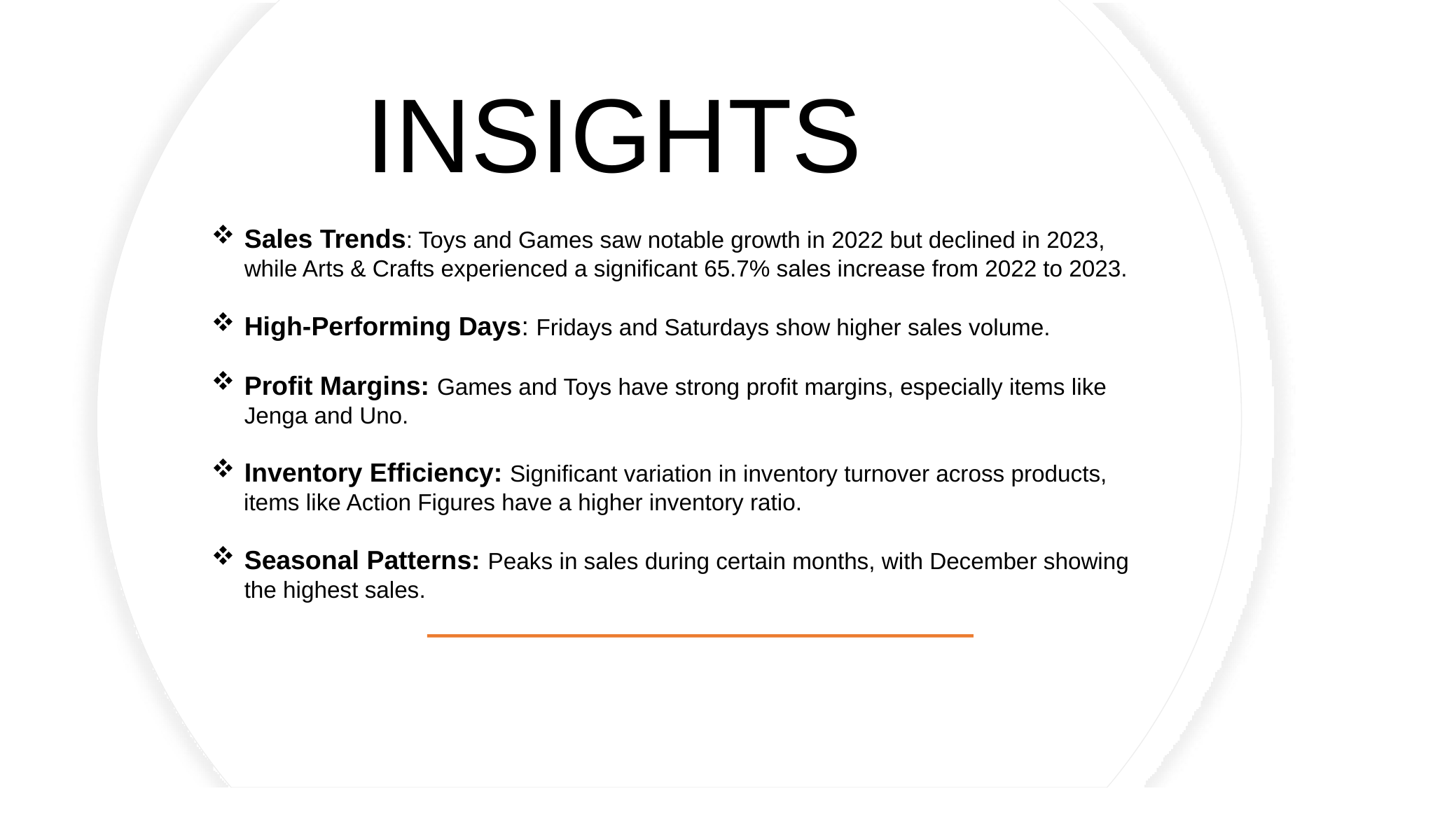

# INSIGHTS
Sales Trends: Toys and Games saw notable growth in 2022 but declined in 2023, while Arts & Crafts experienced a significant 65.7% sales increase from 2022 to 2023.

High-Performing Days: Fridays and Saturdays show higher sales volume.

Profit Margins: Games and Toys have strong profit margins, especially items like Jenga and Uno.

Inventory Efficiency: Significant variation in inventory turnover across products,
     items like Action Figures have a higher inventory ratio.

Seasonal Patterns: Peaks in sales during certain months, with December showing the highest sales.